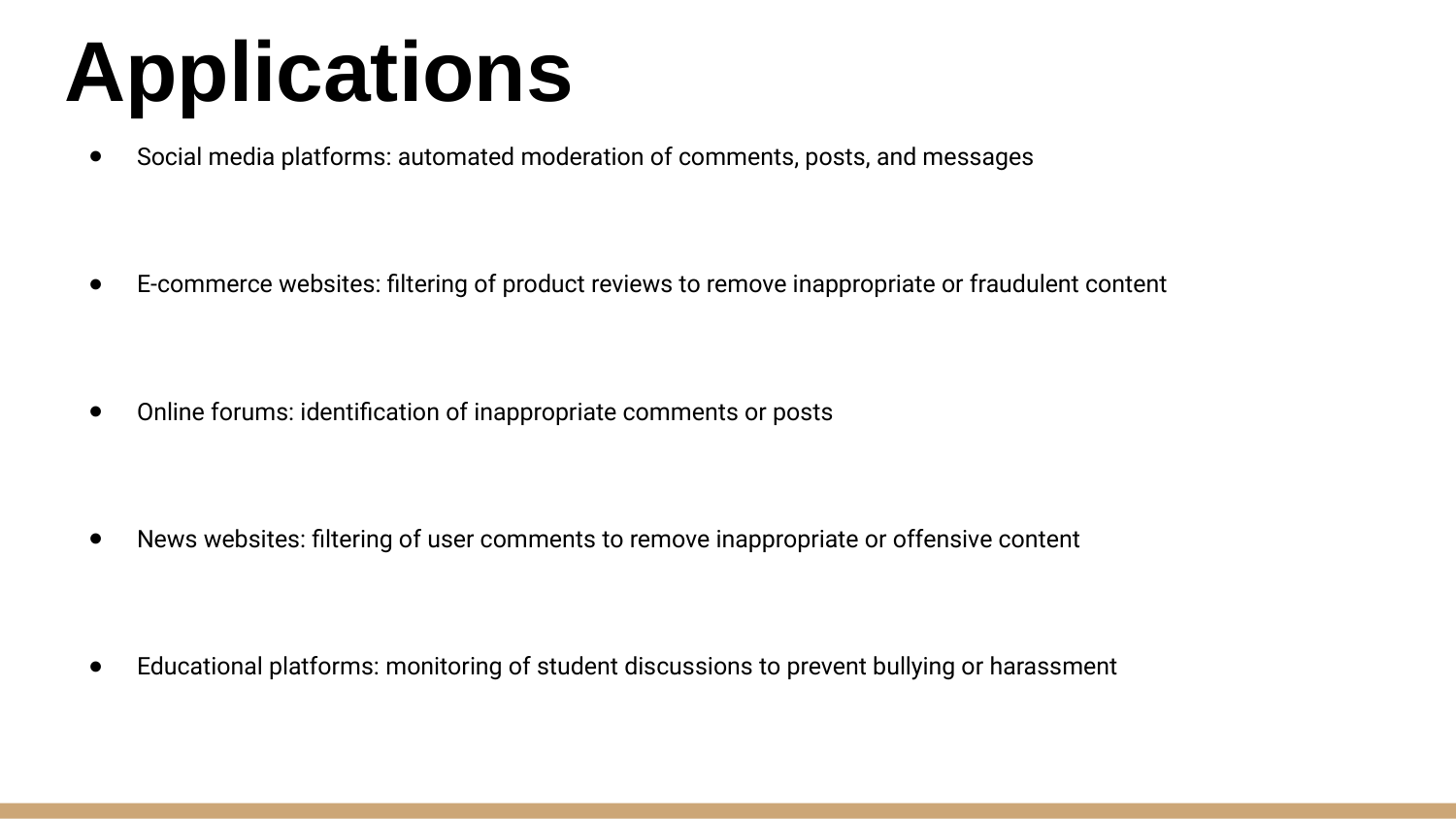

# Applications

Social media platforms: automated moderation of comments, posts, and messages

E-commerce websites: filtering of product reviews to remove inappropriate or fraudulent content

Online forums: identification of inappropriate comments or posts

News websites: filtering of user comments to remove inappropriate or offensive content

Educational platforms: monitoring of student discussions to prevent bullying or harassment